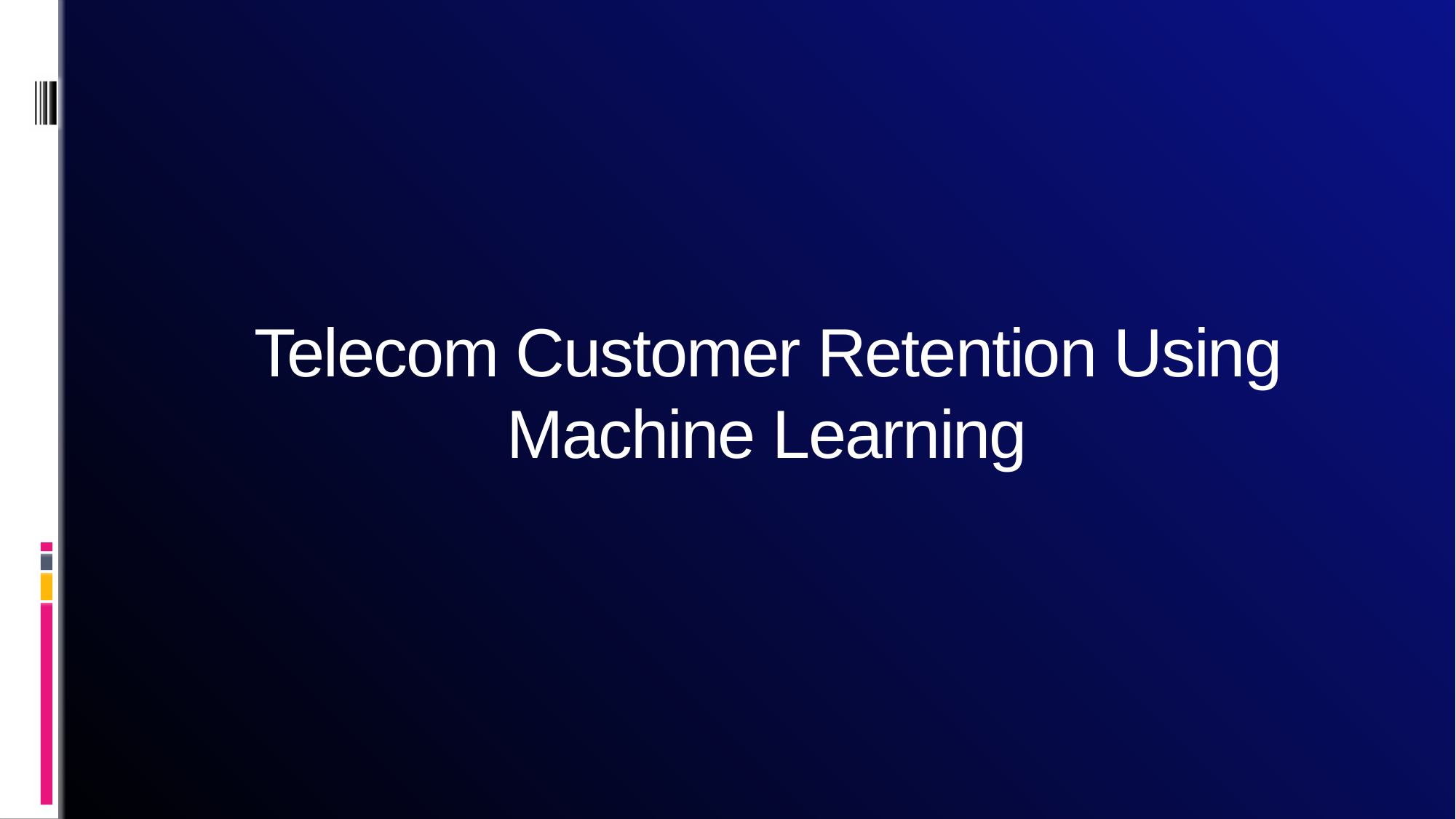

# Telecom Customer Retention Using Machine Learning